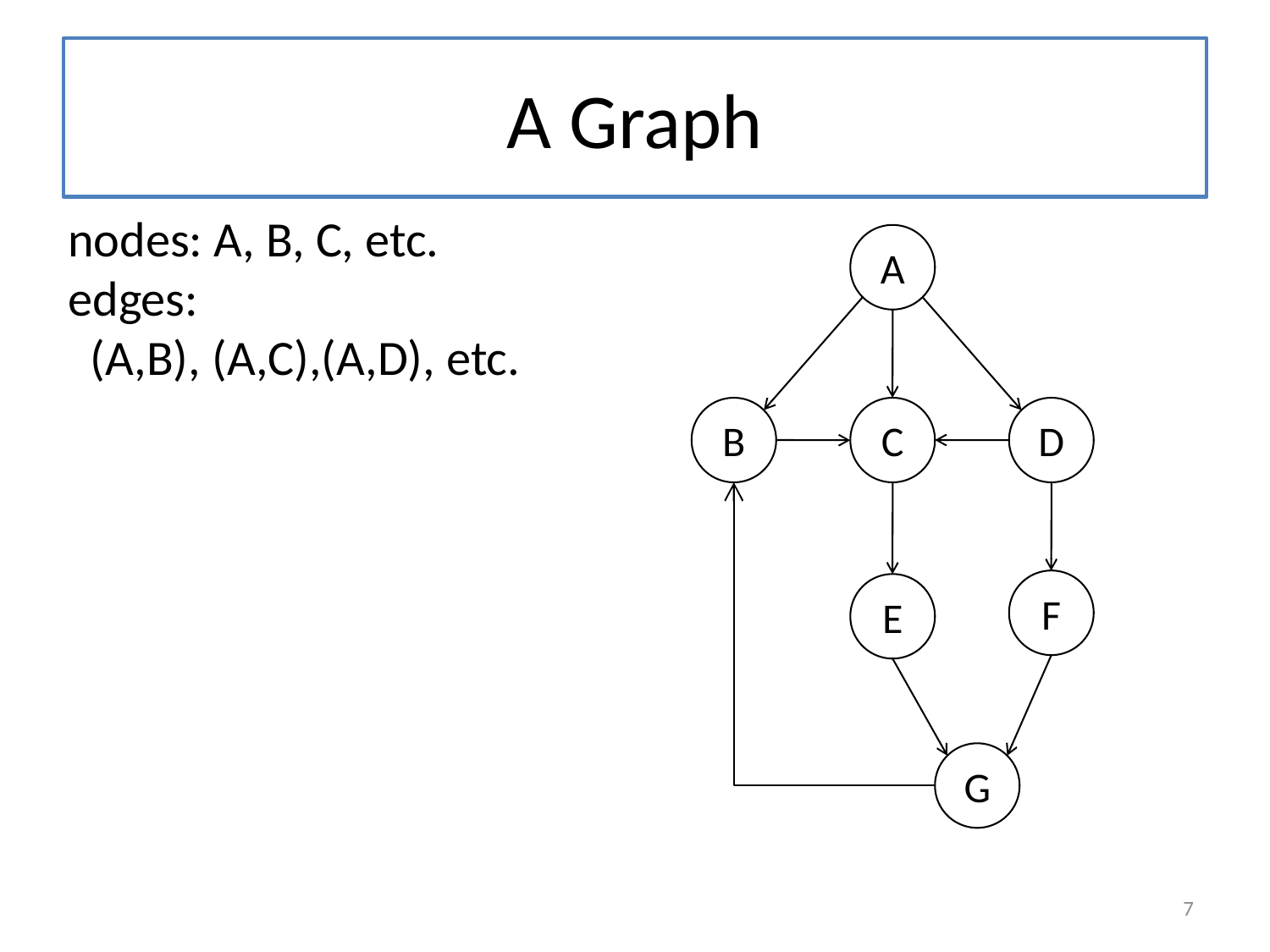

# A Graph
nodes: A, B, C, etc.
edges:
  (A,B), (A,C),(A,D), etc.
A
B
C
D
F
E
G
7